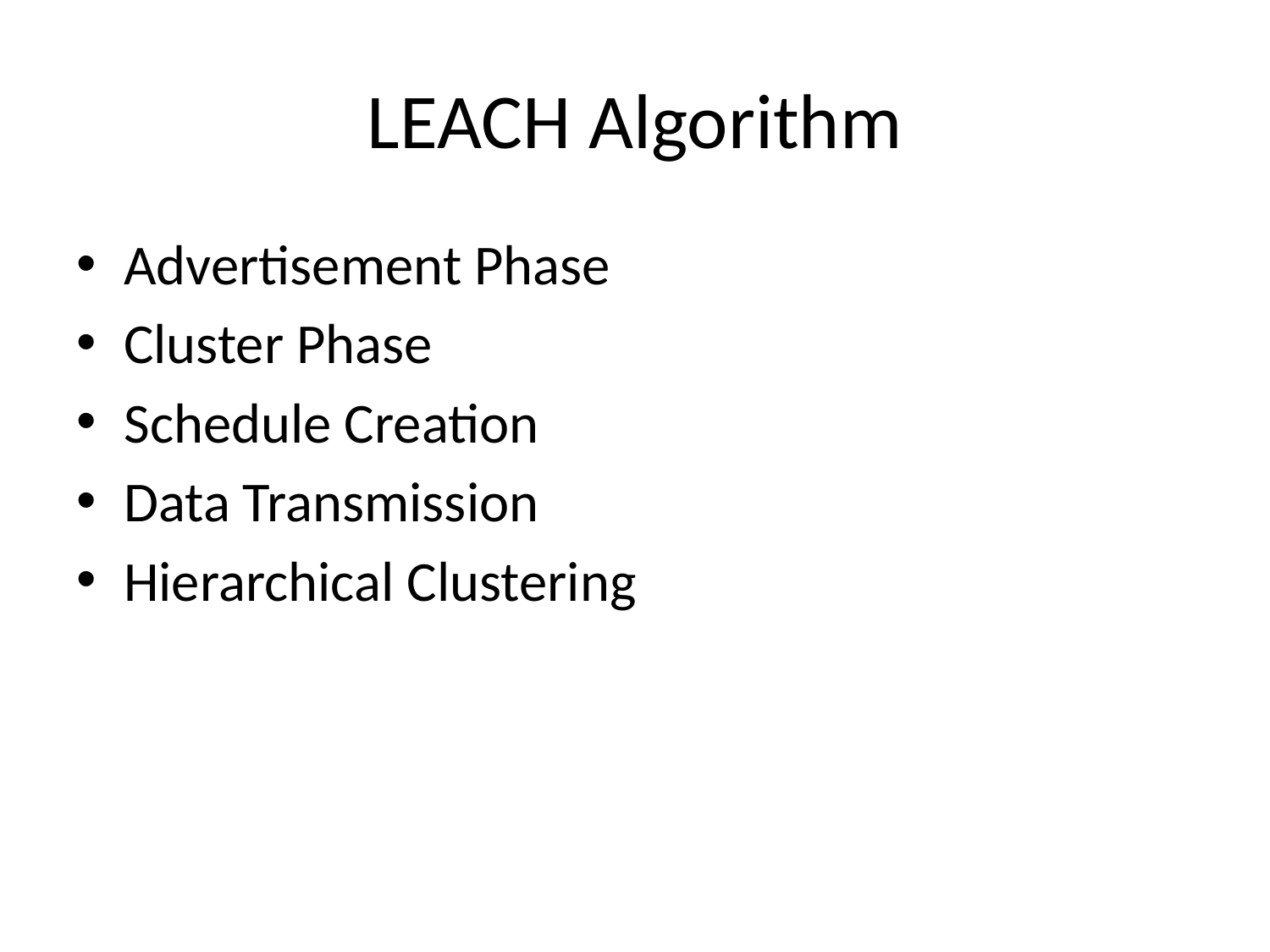

# LEACH Algorithm
Advertisement Phase
Cluster Phase
Schedule Creation
Data Transmission
Hierarchical Clustering